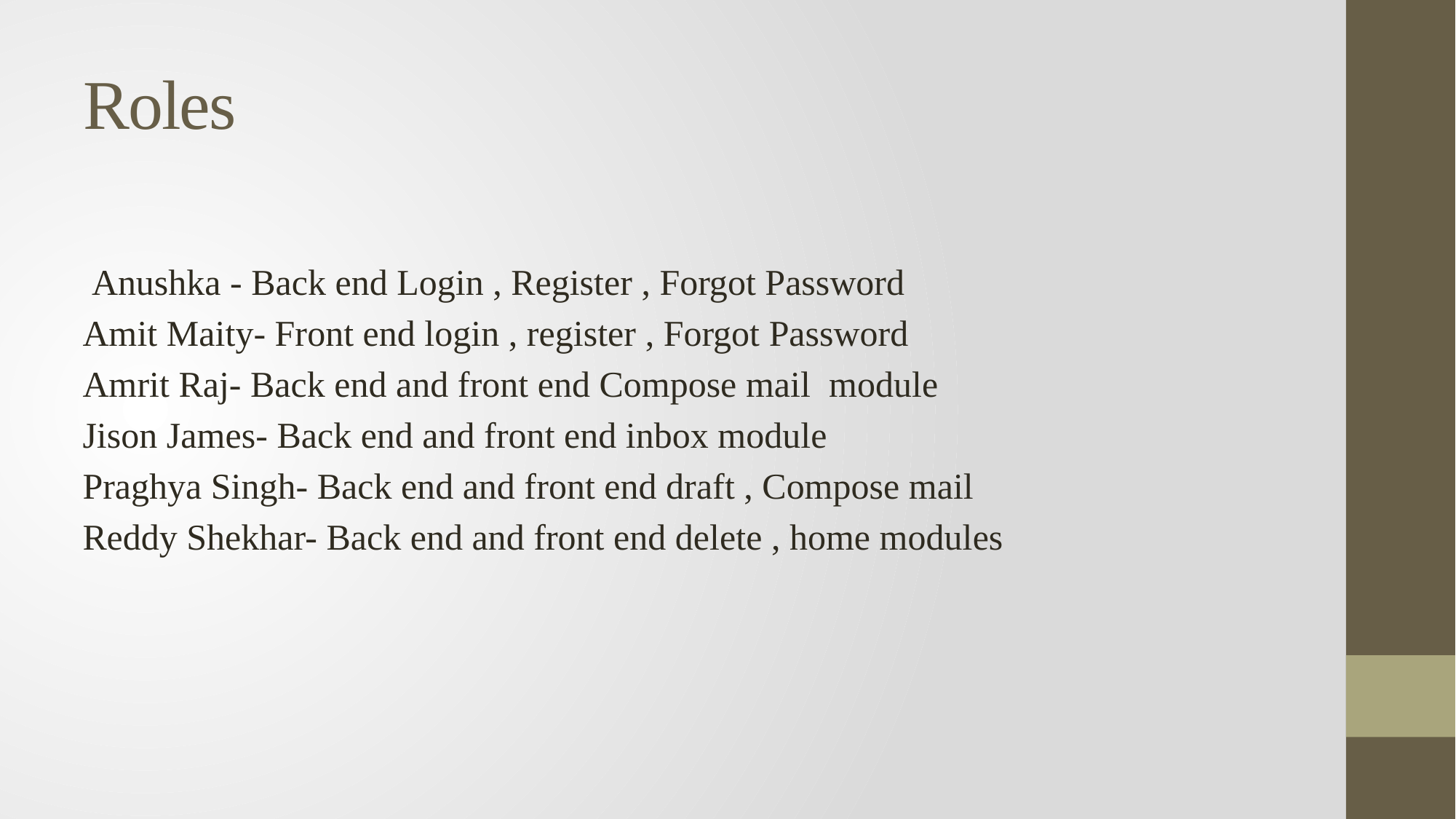

# Roles
 Anushka - Back end Login , Register , Forgot Password
Amit Maity- Front end login , register , Forgot Password
Amrit Raj- Back end and front end Compose mail  module
Jison James- Back end and front end inbox module
Praghya Singh- Back end and front end draft , Compose mail
Reddy Shekhar- Back end and front end delete , home modules